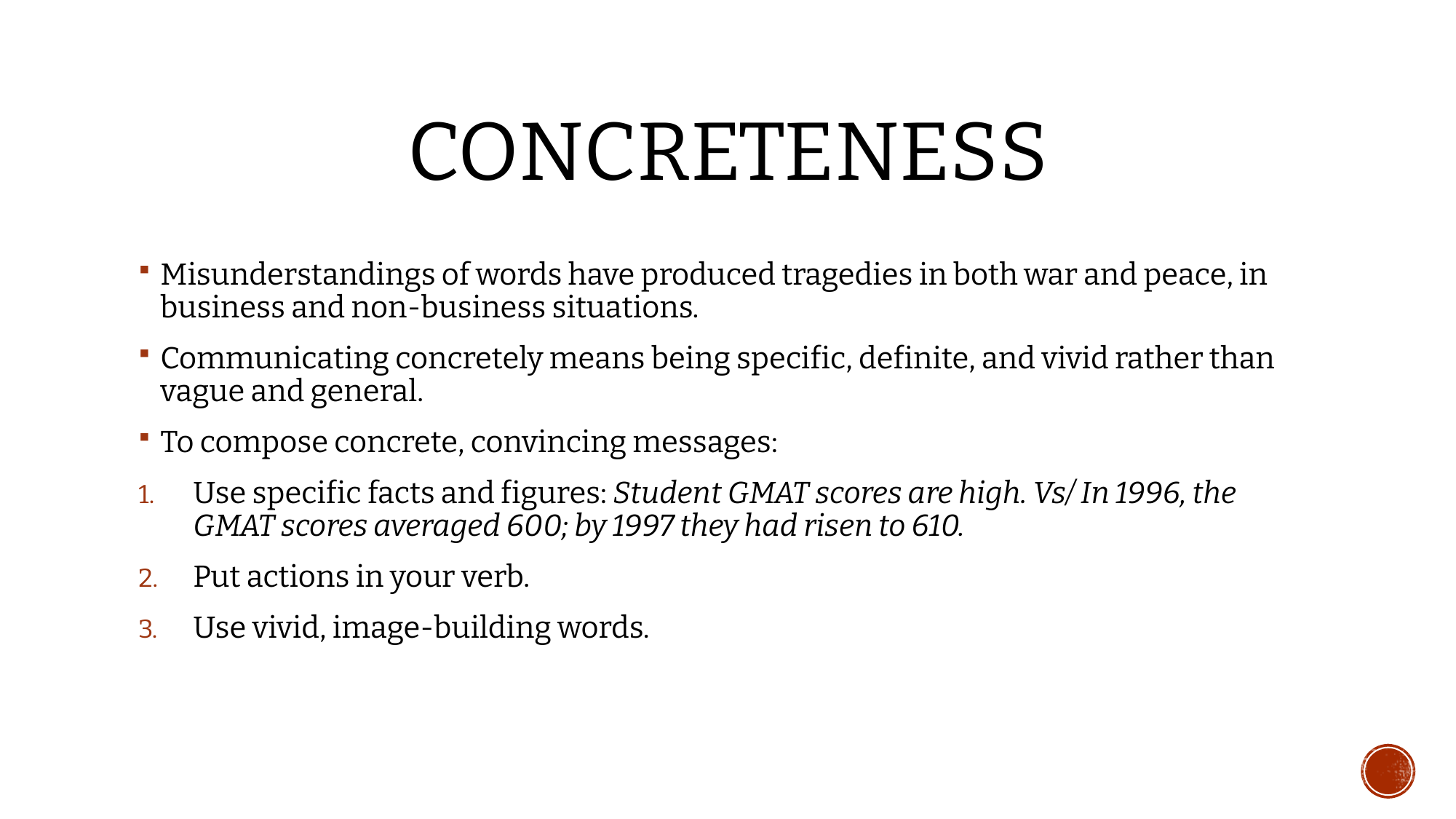

# Concreteness
Misunderstandings of words have produced tragedies in both war and peace, in business and non-business situations.
Communicating concretely means being specific, definite, and vivid rather than vague and general.
To compose concrete, convincing messages:
Use specific facts and figures: Student GMAT scores are high. Vs/ In 1996, the GMAT scores averaged 600; by 1997 they had risen to 610.
Put actions in your verb.
Use vivid, image-building words.